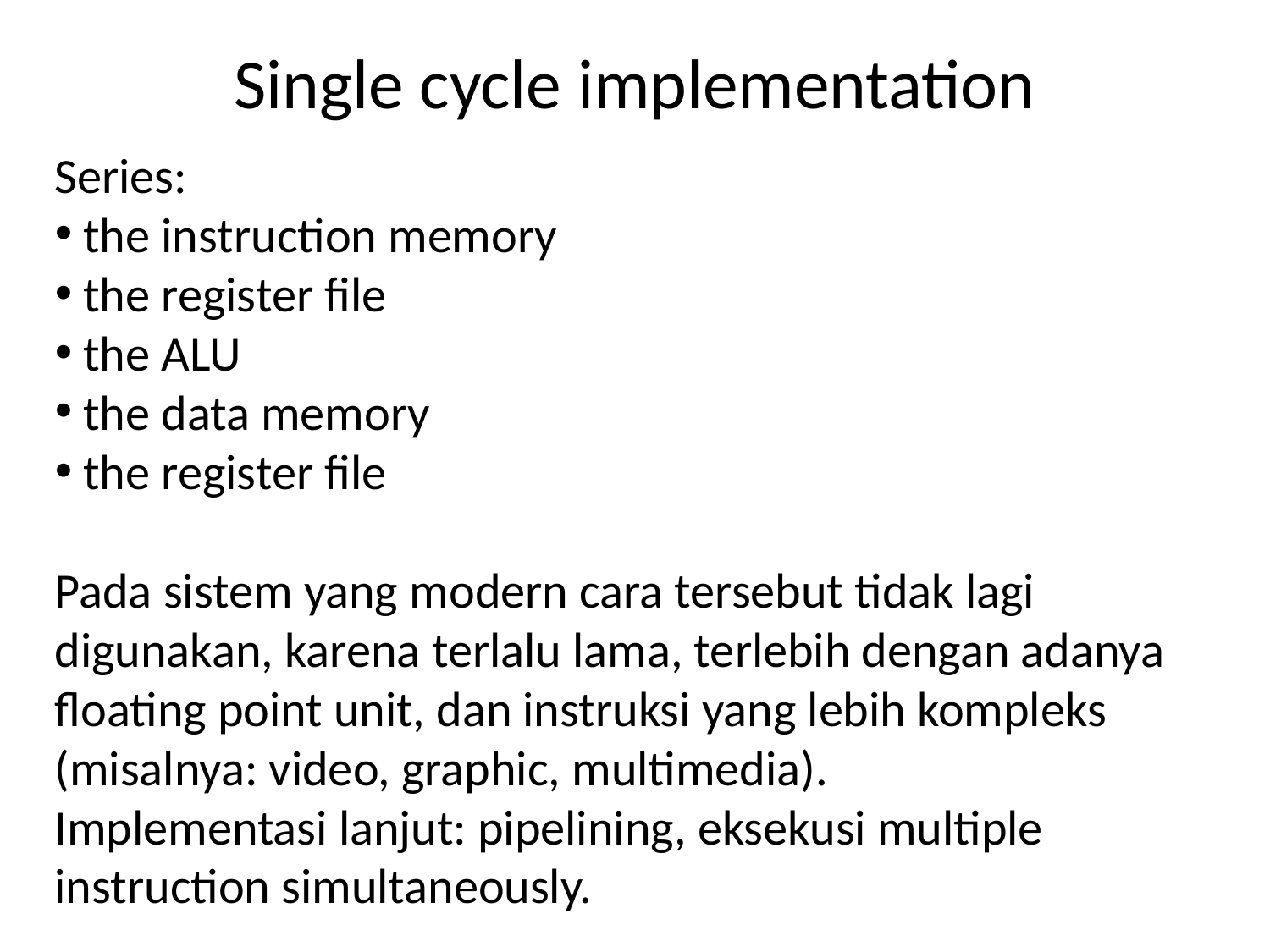

Single cycle implementation
Series:
 the instruction memory
 the register file
 the ALU
 the data memory
 the register file

Pada sistem yang modern cara tersebut tidak lagi digunakan, karena terlalu lama, terlebih dengan adanya floating point unit, dan instruksi yang lebih kompleks (misalnya: video, graphic, multimedia).
Implementasi lanjut: pipelining, eksekusi multiple instruction simultaneously.